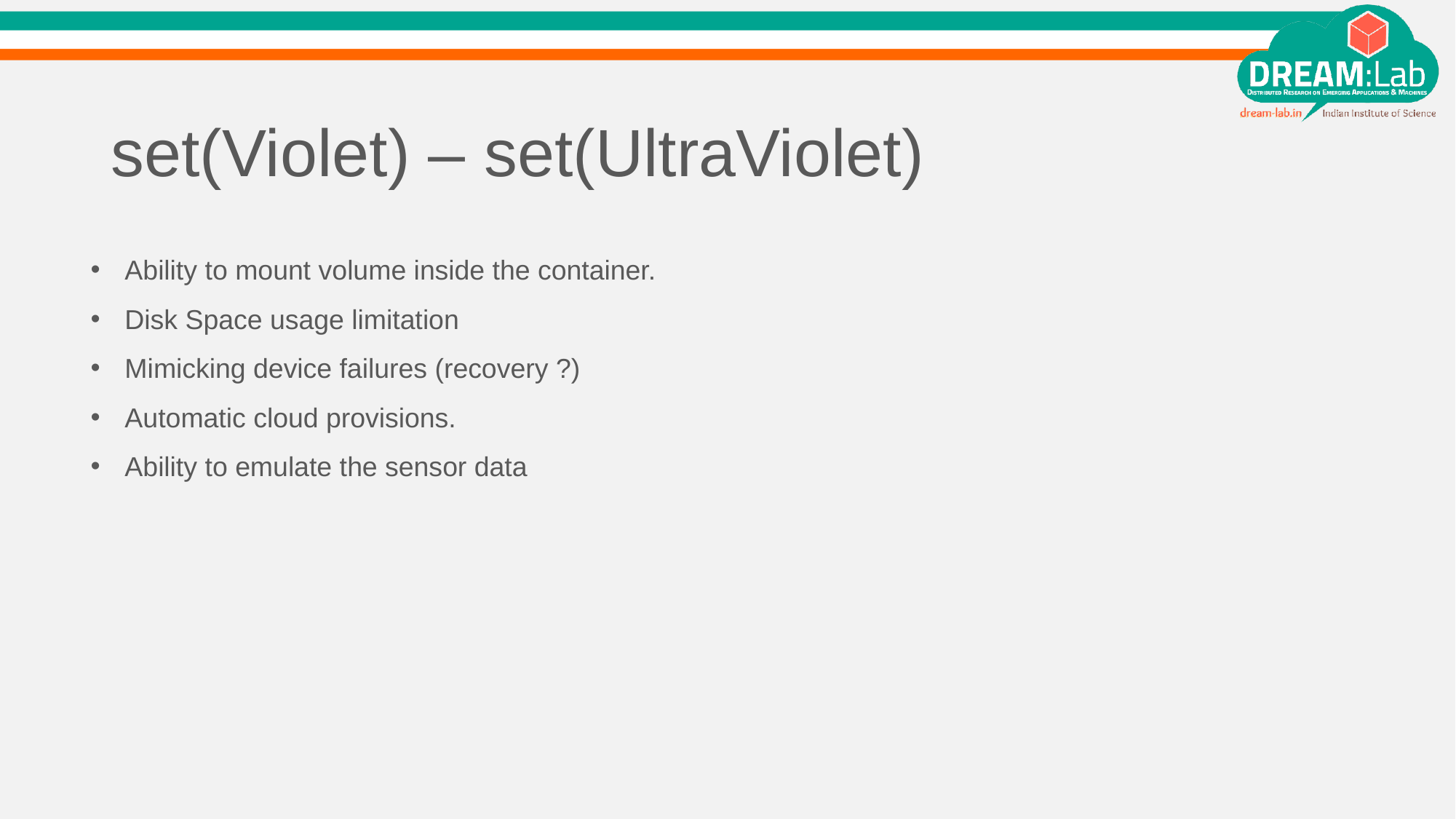

# set(Violet) – set(UltraViolet)
Ability to mount volume inside the container.
Disk Space usage limitation
Mimicking device failures (recovery ?)
Automatic cloud provisions.
Ability to emulate the sensor data